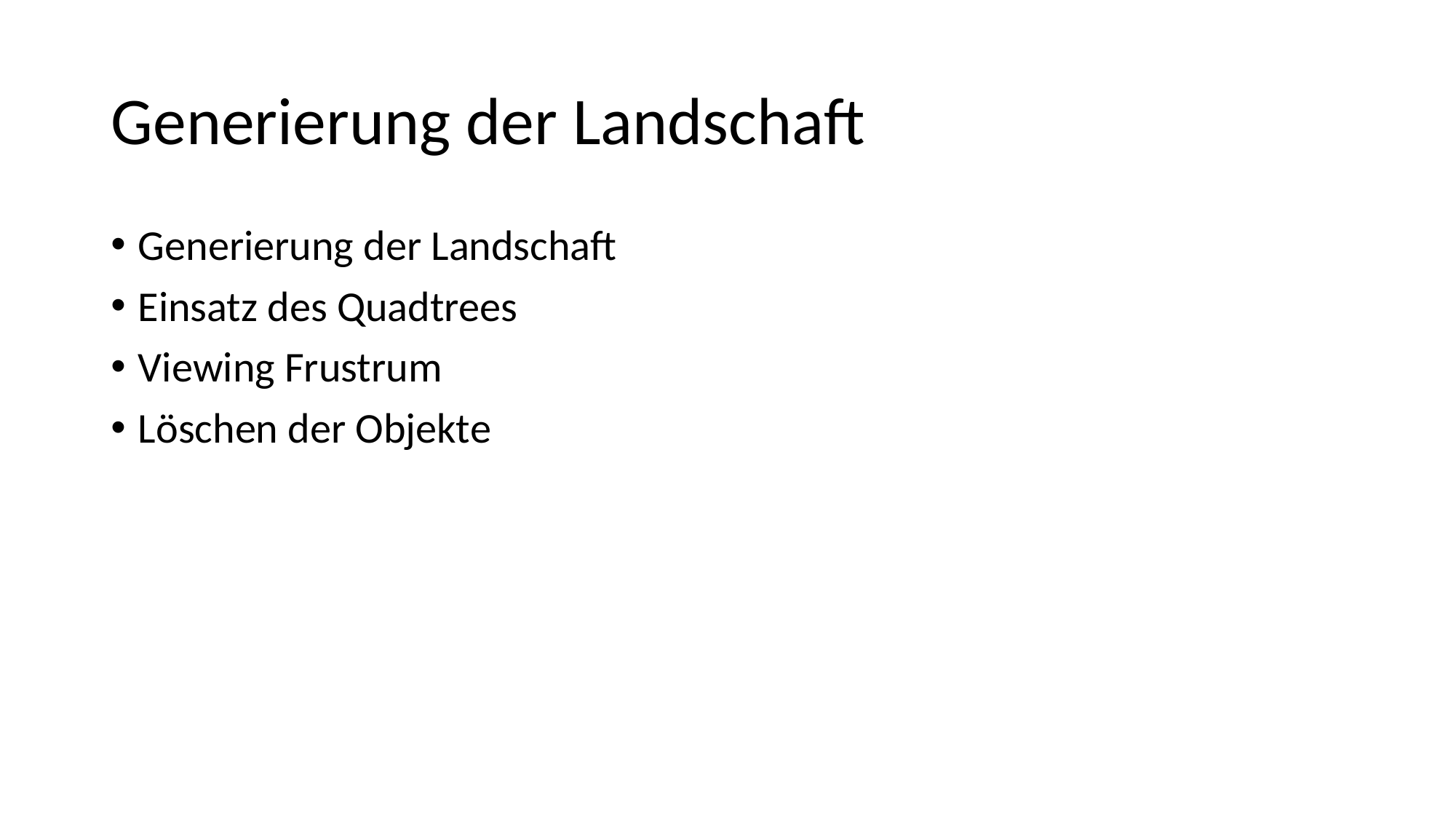

# Generierung der Landschaft
Generierung der Landschaft
Einsatz des Quadtrees
Viewing Frustrum
Löschen der Objekte